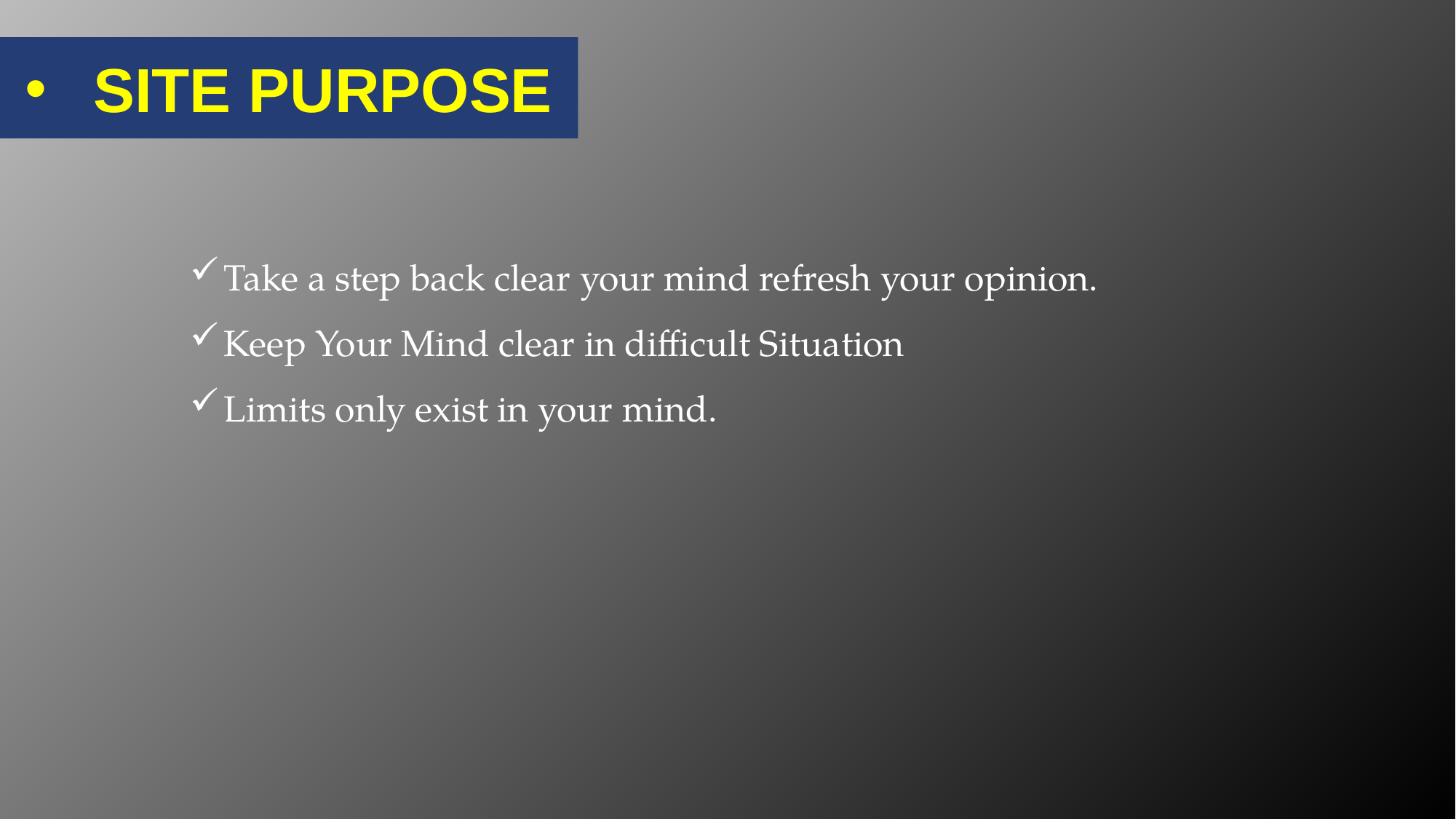

SITE PURPOSE
Take a step back clear your mind refresh your opinion.
Keep Your Mind clear in difficult Situation
Limits only exist in your mind.